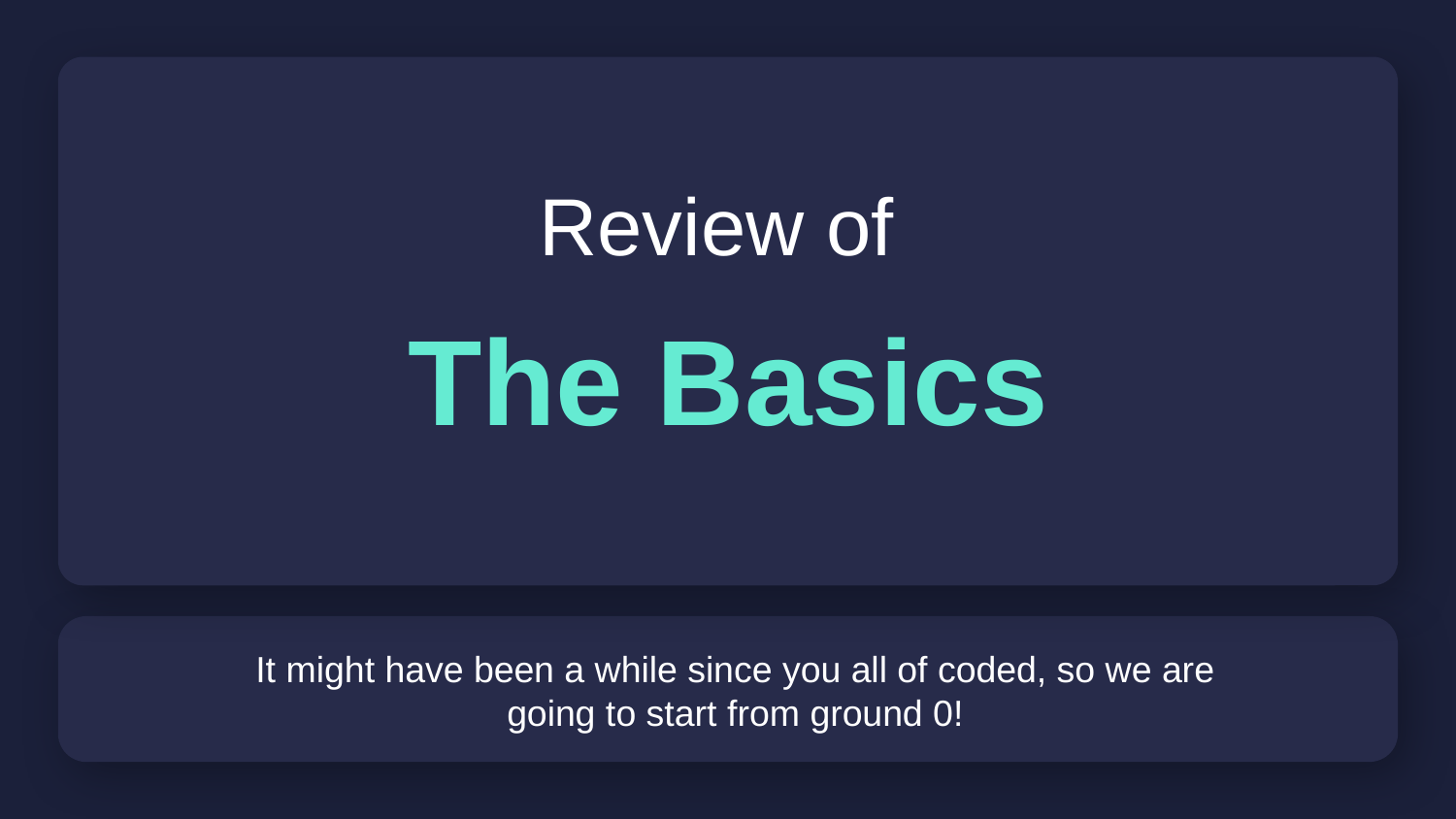

Review of
The Basics
# It might have been a while since you all of coded, so we are going to start from ground 0!